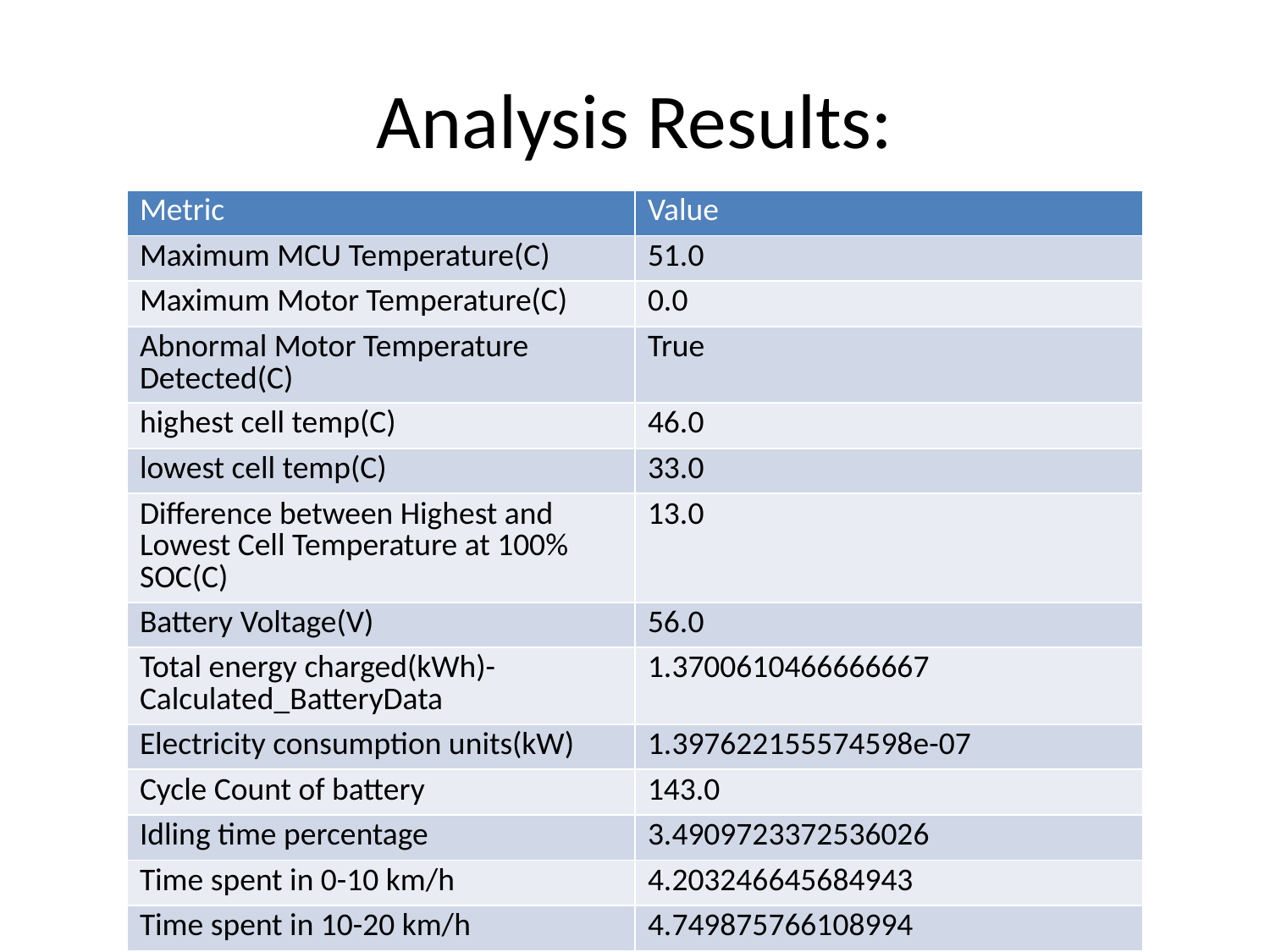

# Analysis Results:
| Metric | Value |
| --- | --- |
| Maximum MCU Temperature(C) | 51.0 |
| Maximum Motor Temperature(C) | 0.0 |
| Abnormal Motor Temperature Detected(C) | True |
| highest cell temp(C) | 46.0 |
| lowest cell temp(C) | 33.0 |
| Difference between Highest and Lowest Cell Temperature at 100% SOC(C) | 13.0 |
| Battery Voltage(V) | 56.0 |
| Total energy charged(kWh)- Calculated\_BatteryData | 1.3700610466666667 |
| Electricity consumption units(kW) | 1.397622155574598e-07 |
| Cycle Count of battery | 143.0 |
| Idling time percentage | 3.4909723372536026 |
| Time spent in 0-10 km/h | 4.203246645684943 |
| Time spent in 10-20 km/h | 4.749875766108994 |